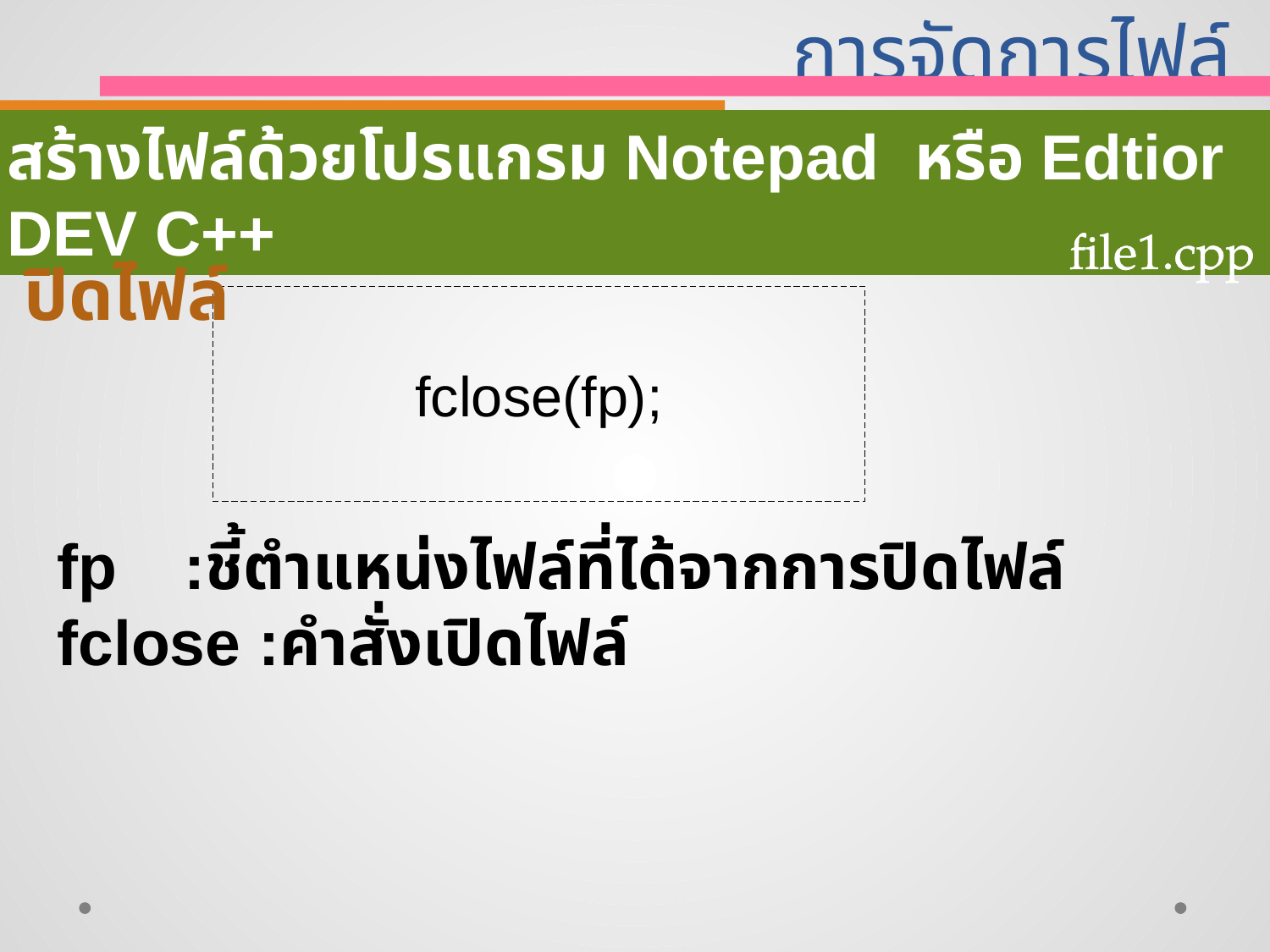

# การจัดการไฟล์

สร้างไฟล์ด้วยโปรแกรม Notepad  หรือ Edtior DEV C++
file1.cpp
ปิดไฟล์

fclose(fp);

fp	:ชี้ตำแหน่งไฟล์ที่ได้จากการปิดไฟล์
fclose :คำสั่งเปิดไฟล์